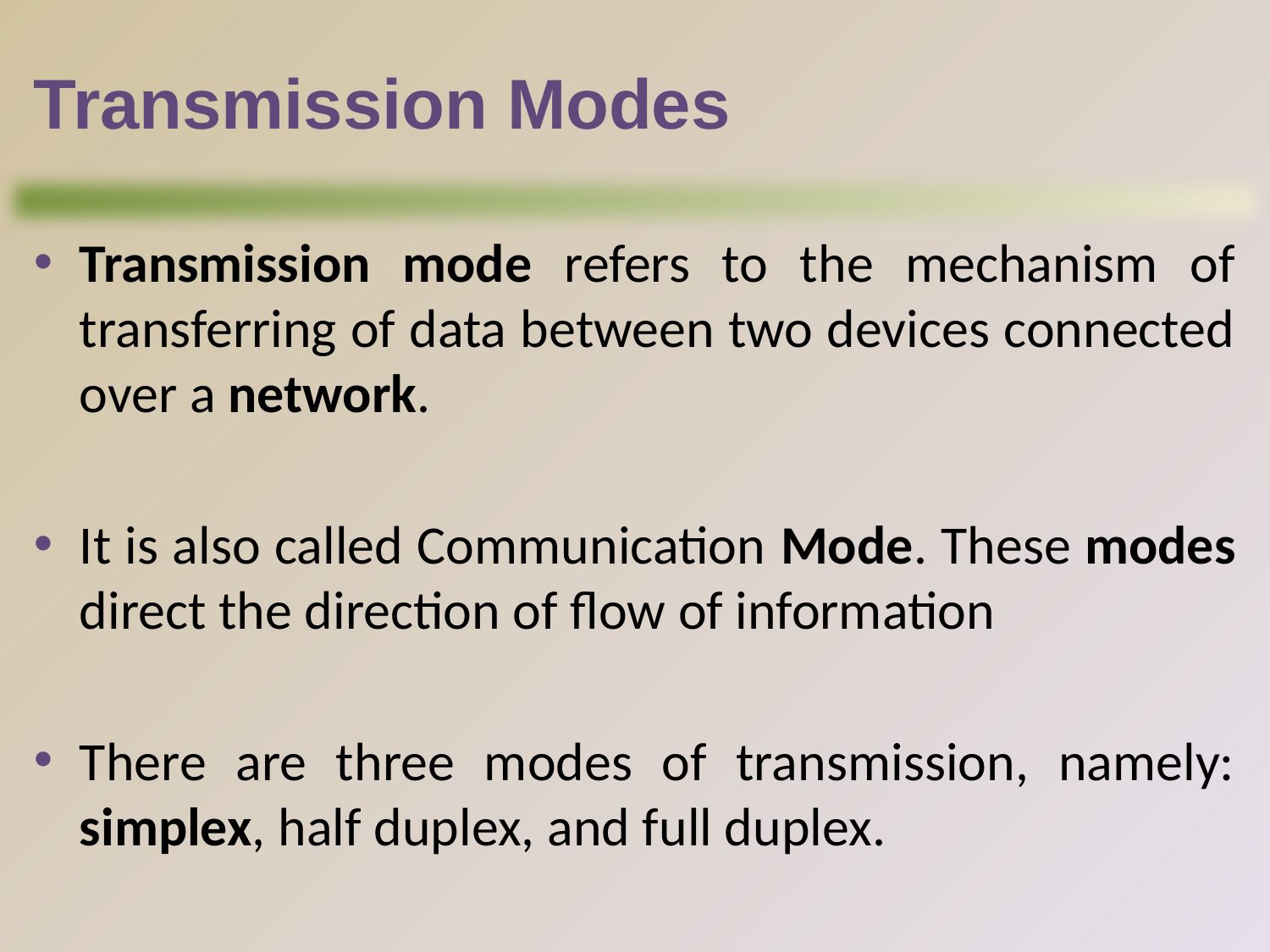

# Transmission Modes
Transmission mode refers to the mechanism of transferring of data between two devices connected over a network.

It is also called Communication Mode. These modes direct the direction of flow of information

There are three modes of transmission, namely: simplex, half duplex, and full duplex.